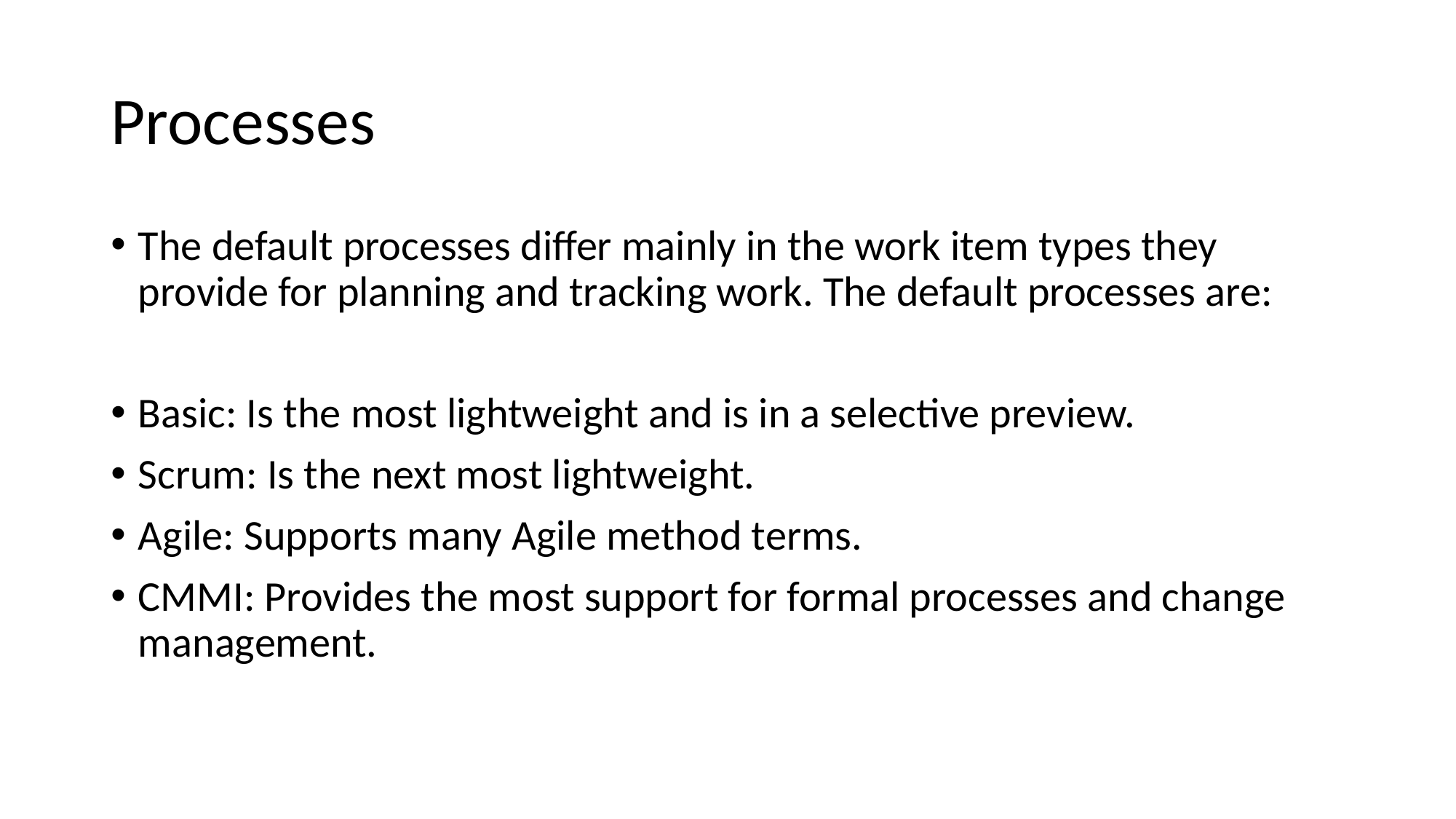

# Processes
The default processes differ mainly in the work item types they provide for planning and tracking work. The default processes are:

Basic: Is the most lightweight and is in a selective preview.
Scrum: Is the next most lightweight.
Agile: Supports many Agile method terms.
CMMI: Provides the most support for formal processes and change management.